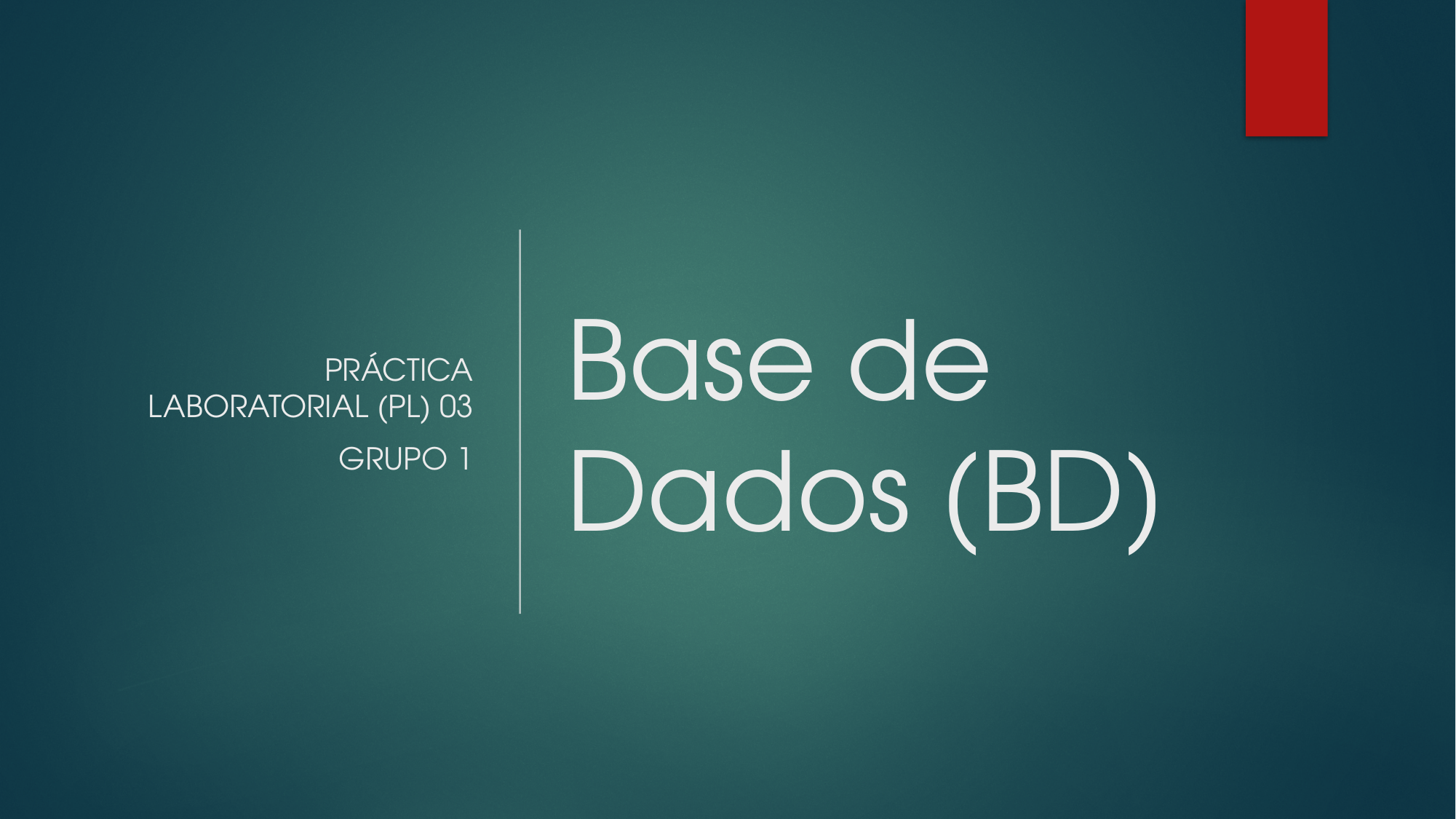

# Base de Dados (BD)
Práctica Laboratorial (PL) 03
Grupo 1